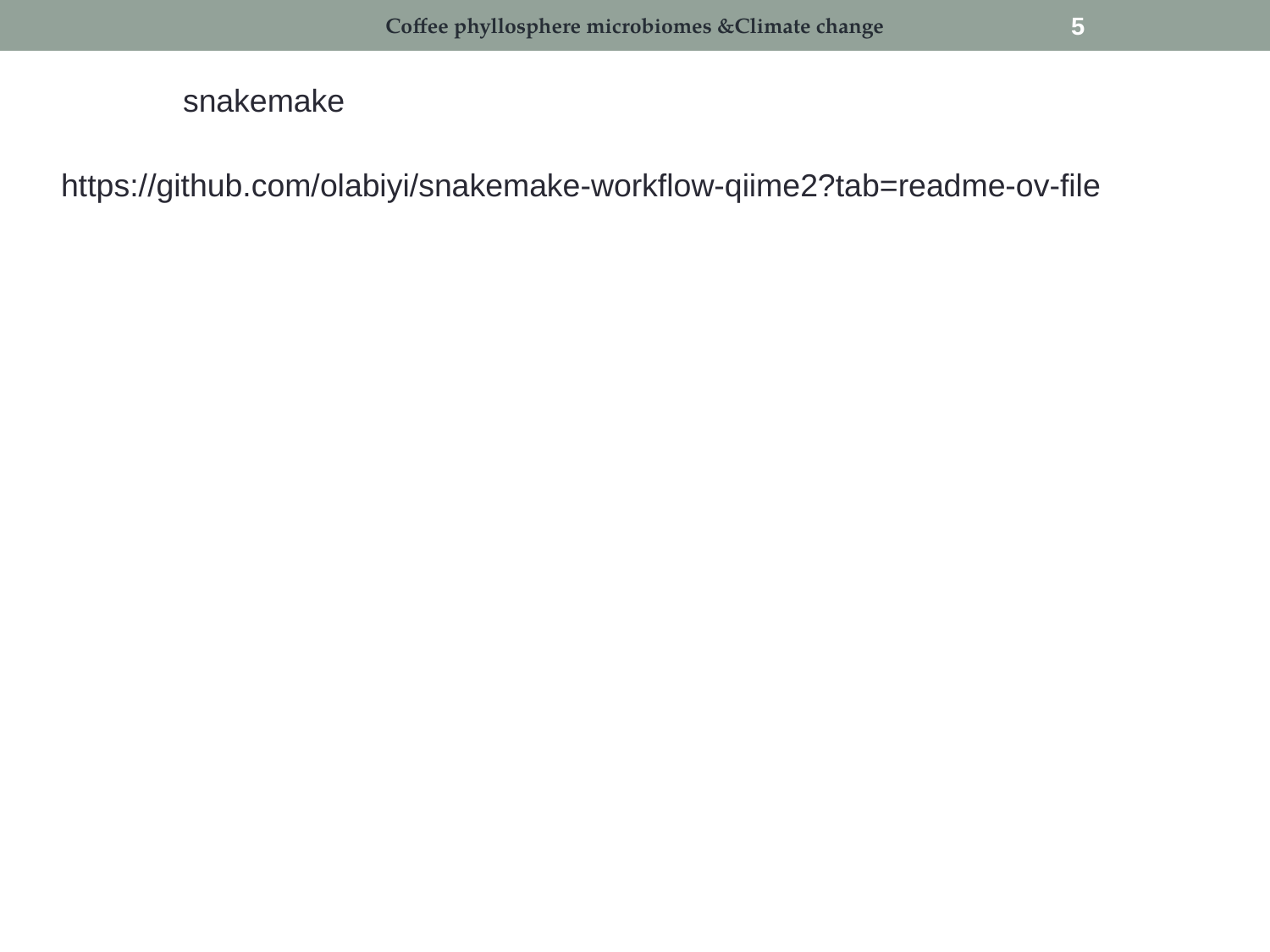

Coffee phyllosphere microbiomes &Climate change
5
snakemake
https://github.com/olabiyi/snakemake-workflow-qiime2?tab=readme-ov-file